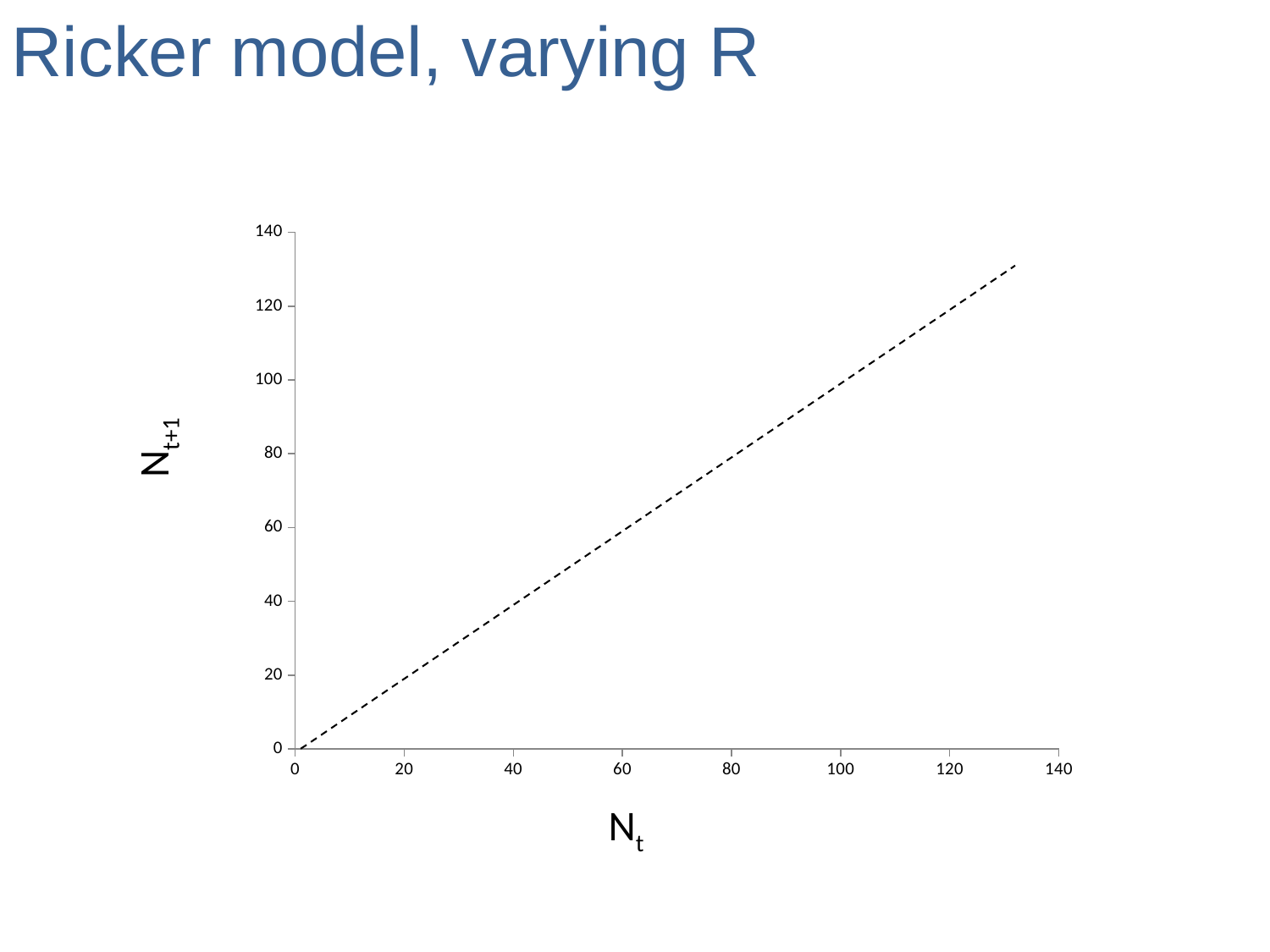

Ricker model, varying R

### Chart

| Category |  |  |  |  |  |
|---|---|---|---|---|---|
Nt+1
Nt